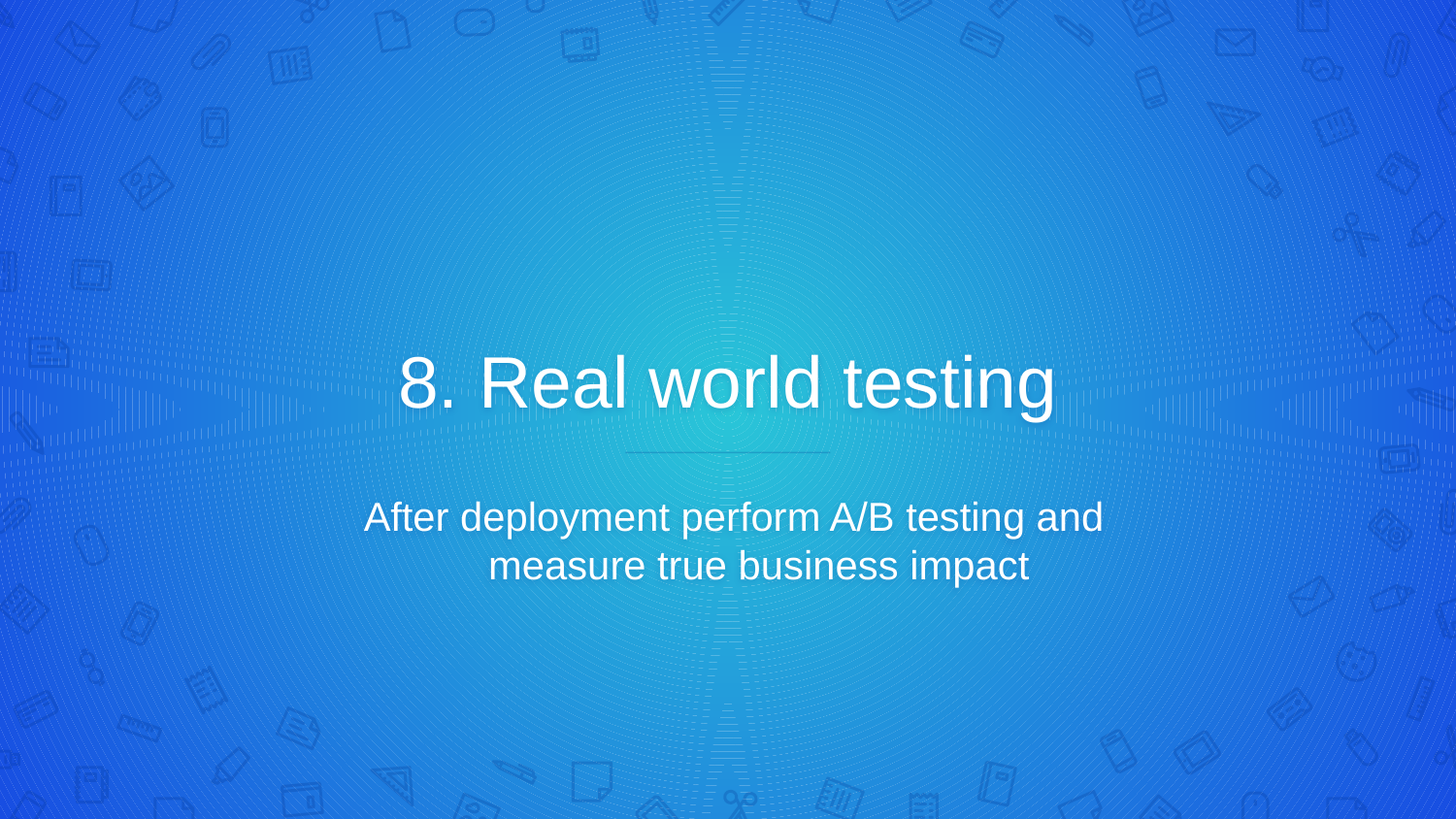

# 8. Real world testing
After deployment perform A/B testing and measure true business impact